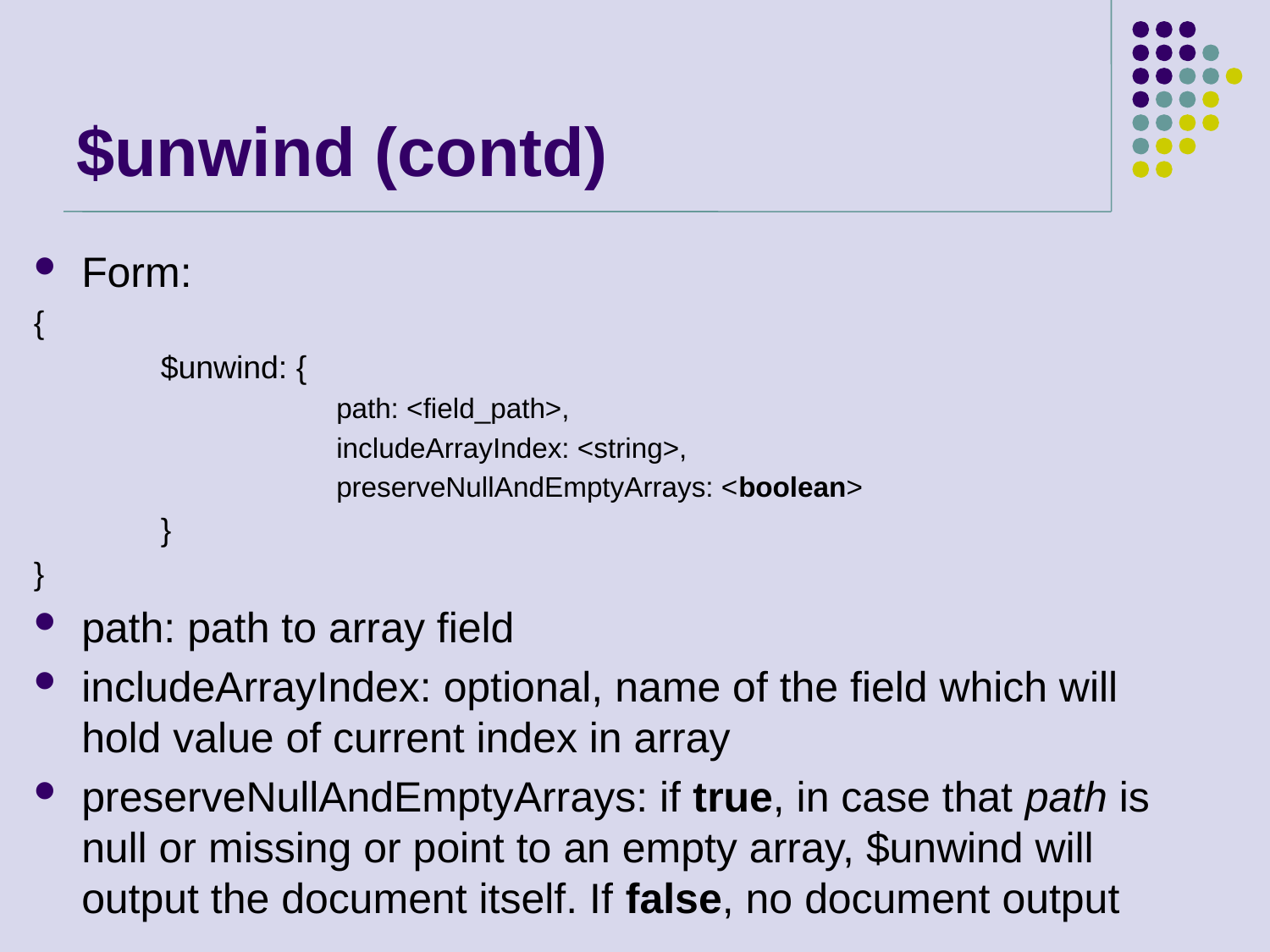

# $unwind (contd)
Form:
{
	$unwind: {
		path: <field_path>,
		includeArrayIndex: <string>,
		preserveNullAndEmptyArrays: <boolean>
	}
}
path: path to array field
includeArrayIndex: optional, name of the field which will hold value of current index in array
preserveNullAndEmptyArrays: if true, in case that path is null or missing or point to an empty array, $unwind will output the document itself. If false, no document output